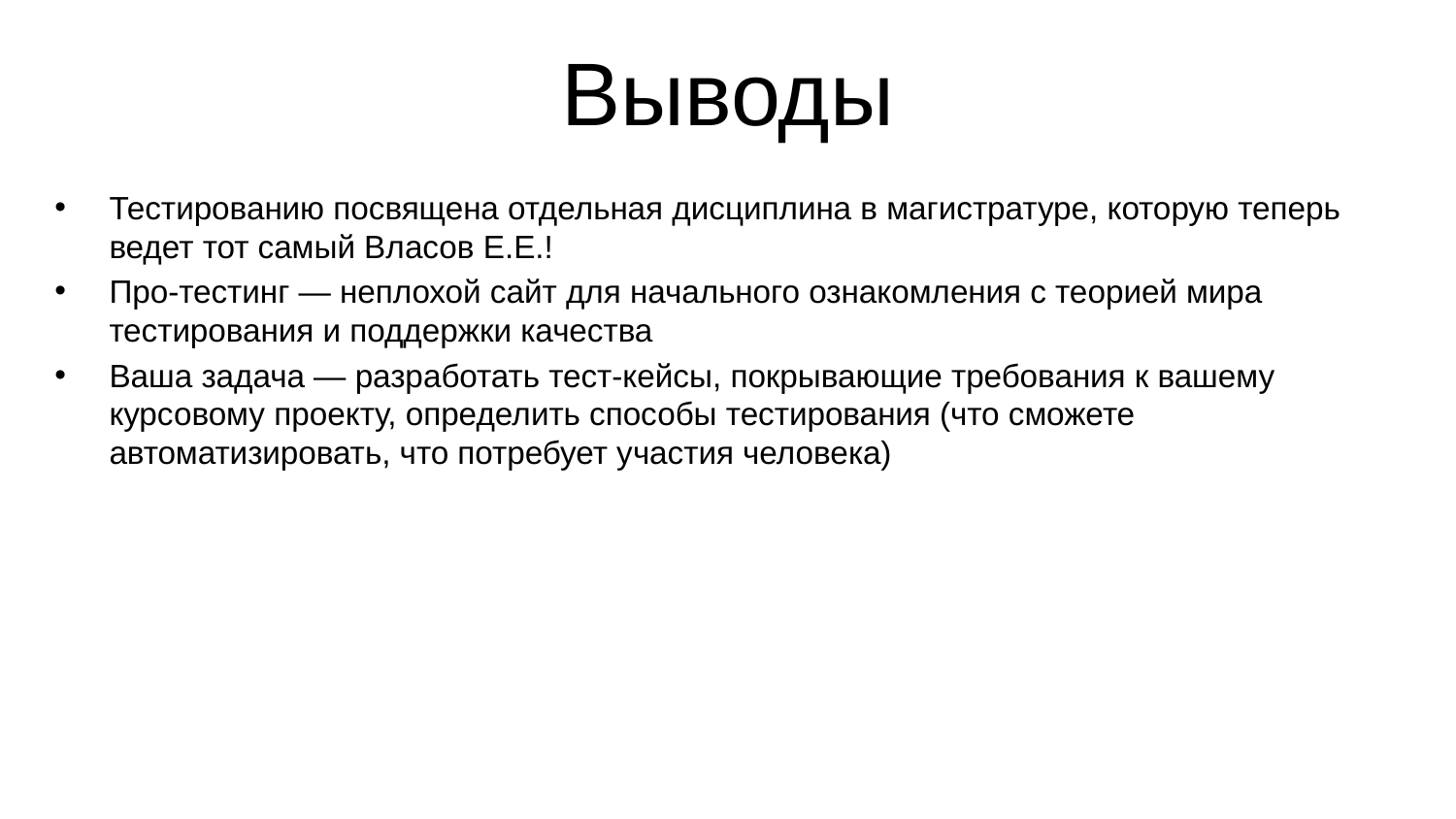

# Выводы
Тестированию посвящена отдельная дисциплина в магистратуре, которую теперь ведет тот самый Власов Е.Е.!
Про-тестинг — неплохой сайт для начального ознакомления с теорией мира тестирования и поддержки качества
Ваша задача — разработать тест-кейсы, покрывающие требования к вашему курсовому проекту, определить способы тестирования (что сможете автоматизировать, что потребует участия человека)